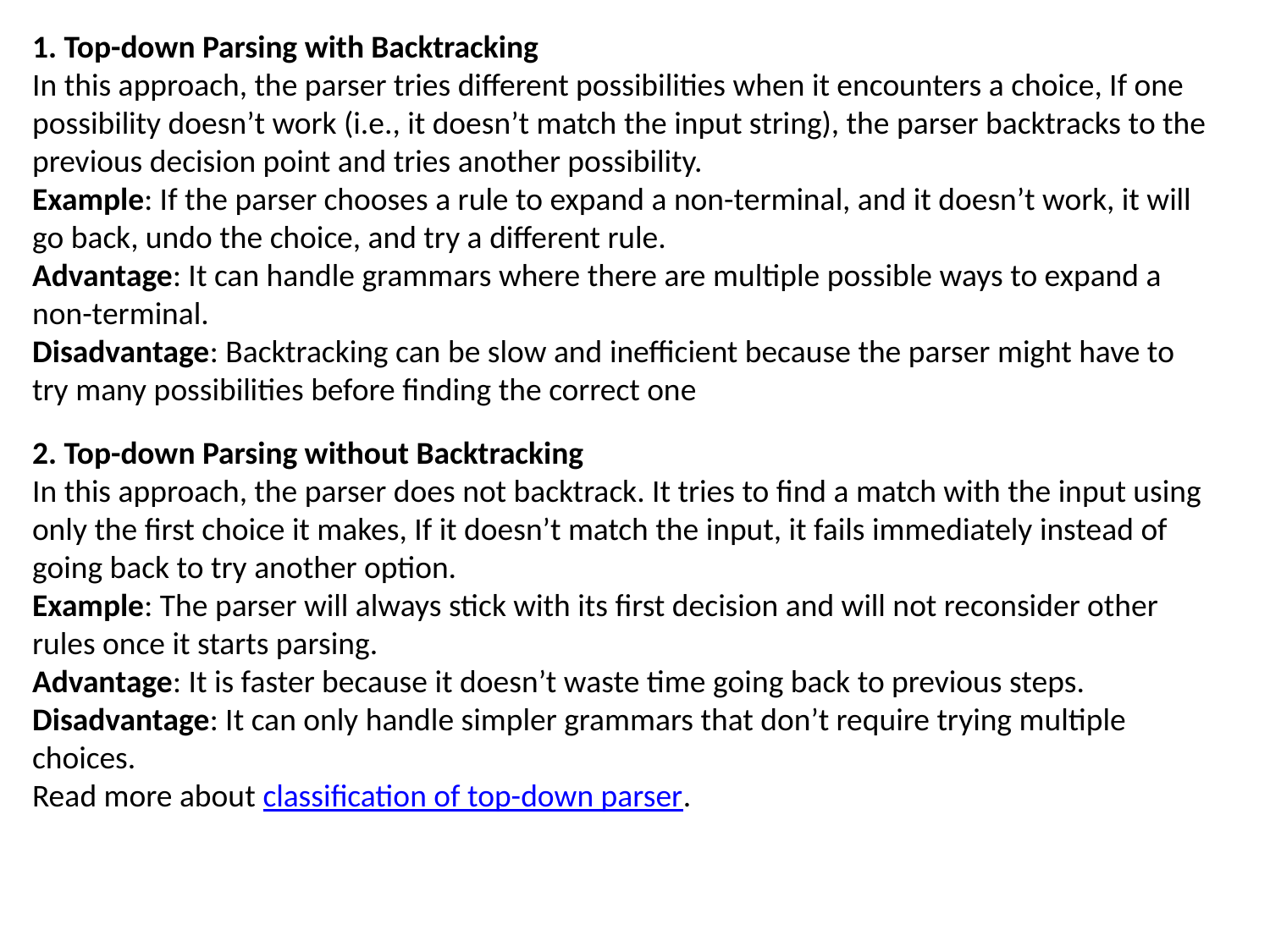

1. Top-down Parsing with Backtracking
In this approach, the parser tries different possibilities when it encounters a choice, If one possibility doesn’t work (i.e., it doesn’t match the input string), the parser backtracks to the previous decision point and tries another possibility.
Example: If the parser chooses a rule to expand a non-terminal, and it doesn’t work, it will go back, undo the choice, and try a different rule.
Advantage: It can handle grammars where there are multiple possible ways to expand a non-terminal.
Disadvantage: Backtracking can be slow and inefficient because the parser might have to try many possibilities before finding the correct one
2. Top-down Parsing without Backtracking
In this approach, the parser does not backtrack. It tries to find a match with the input using only the first choice it makes, If it doesn’t match the input, it fails immediately instead of going back to try another option.
Example: The parser will always stick with its first decision and will not reconsider other rules once it starts parsing.
Advantage: It is faster because it doesn’t waste time going back to previous steps.
Disadvantage: It can only handle simpler grammars that don’t require trying multiple choices.
Read more about classification of top-down parser.